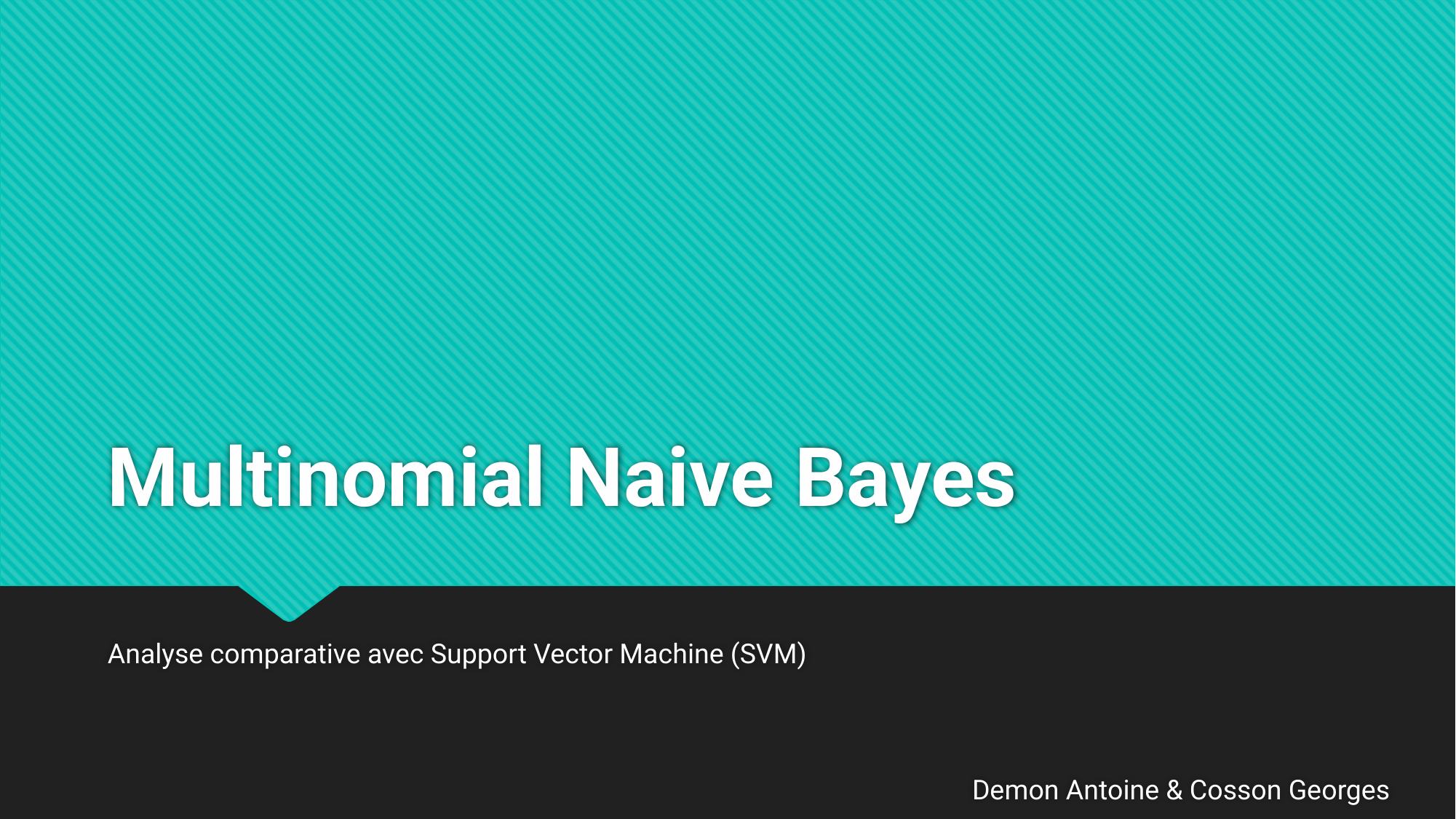

# Multinomial Naive Bayes
Analyse comparative avec Support Vector Machine (SVM)
Demon Antoine & Cosson Georges